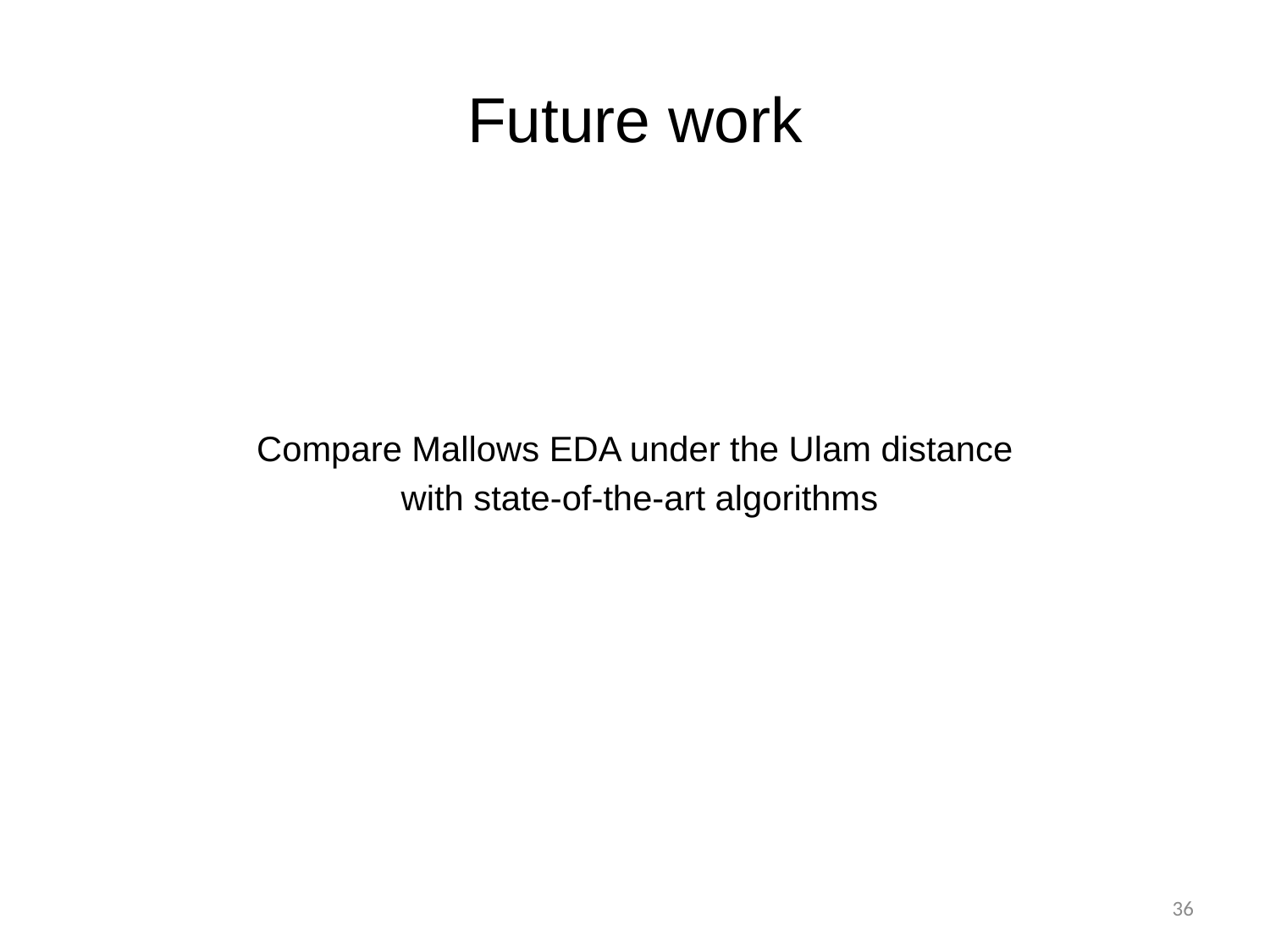

# Future work

Compare Mallows EDA under the Ulam distance
 with state-of-the-art algorithms

36